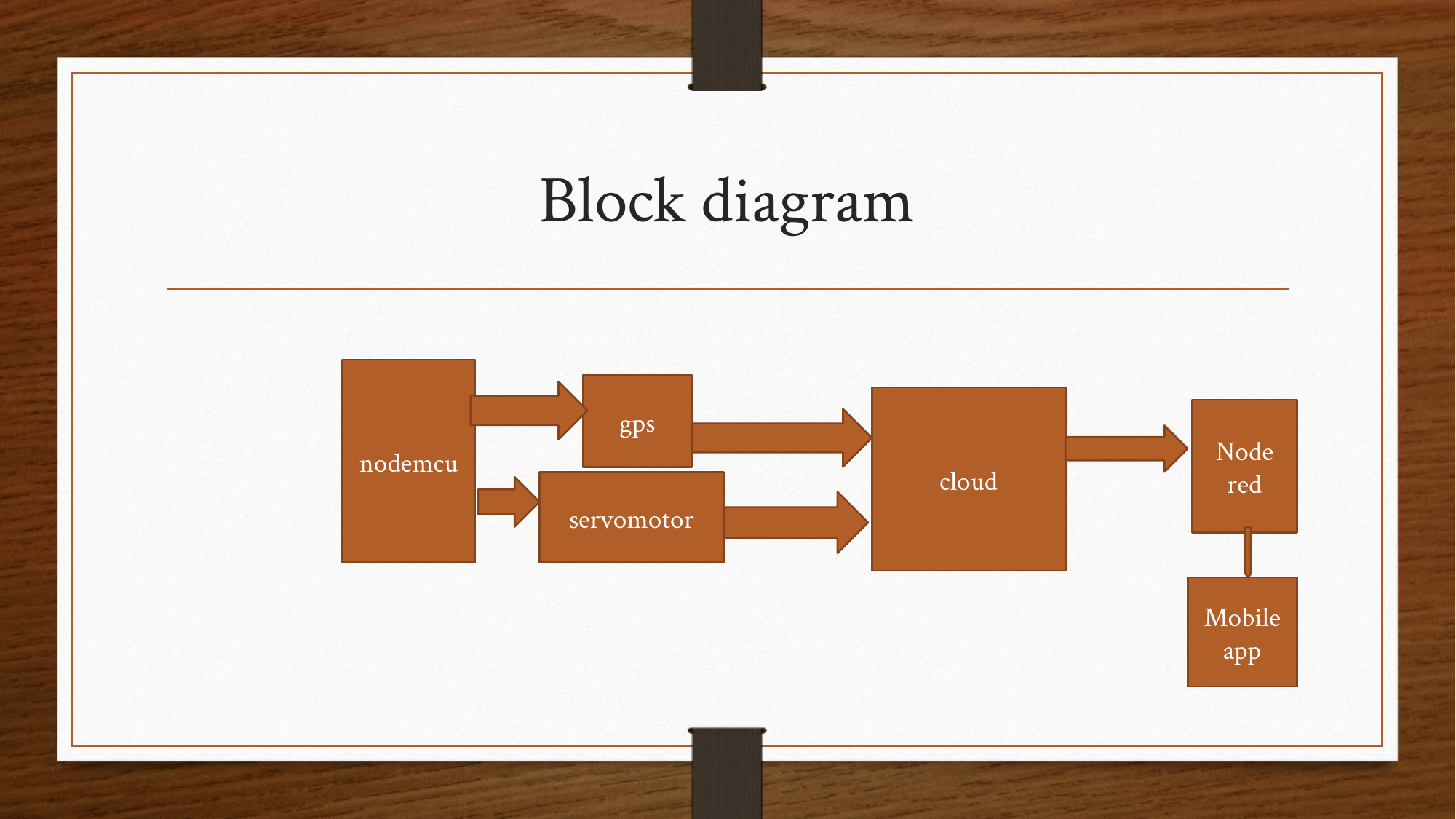

# Block diagram

nodemcu
gps

cloud
Node red

servomotor

Mobile app